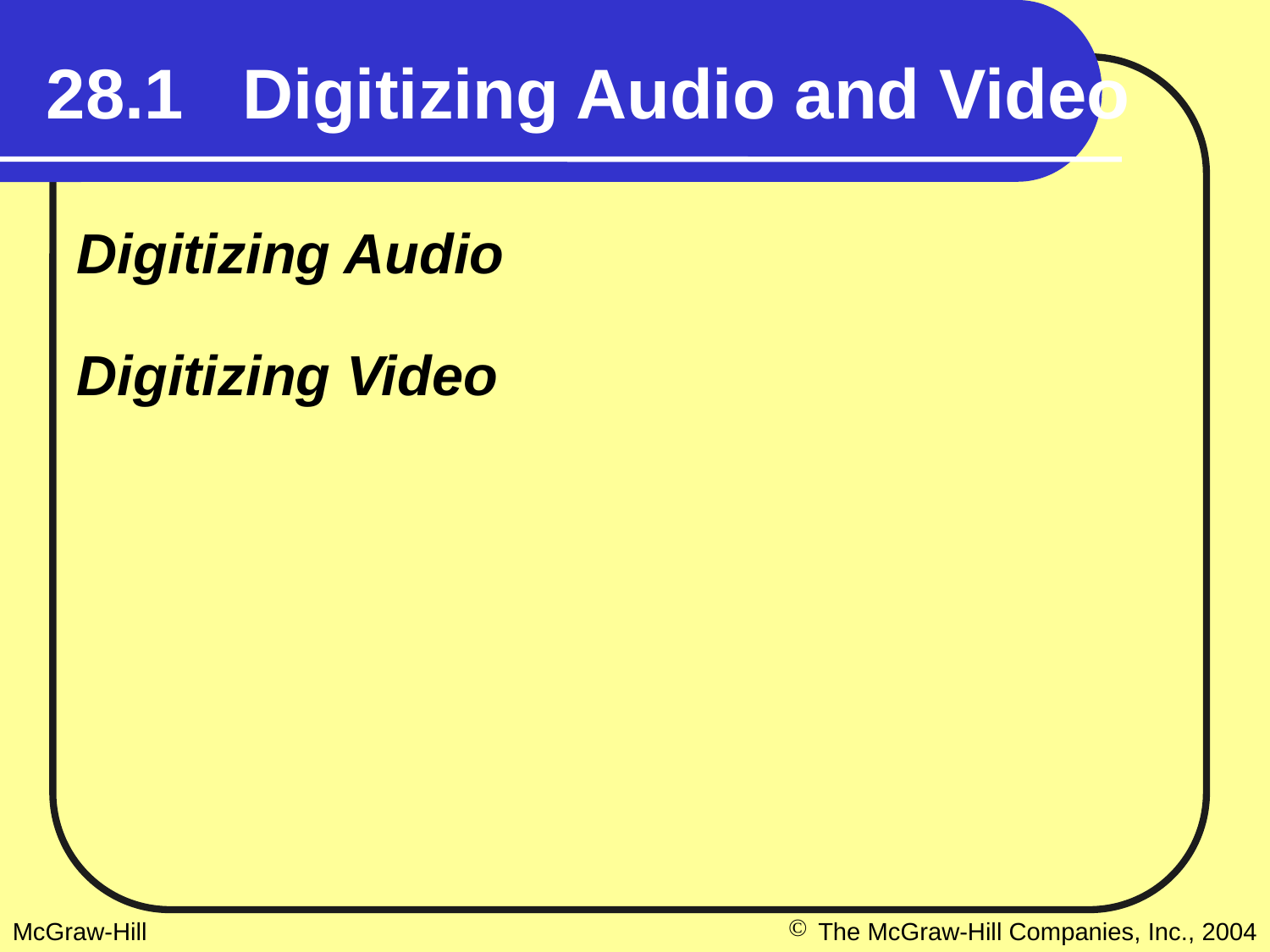

28.1   Digitizing Audio and Video
Digitizing Audio
Digitizing Video